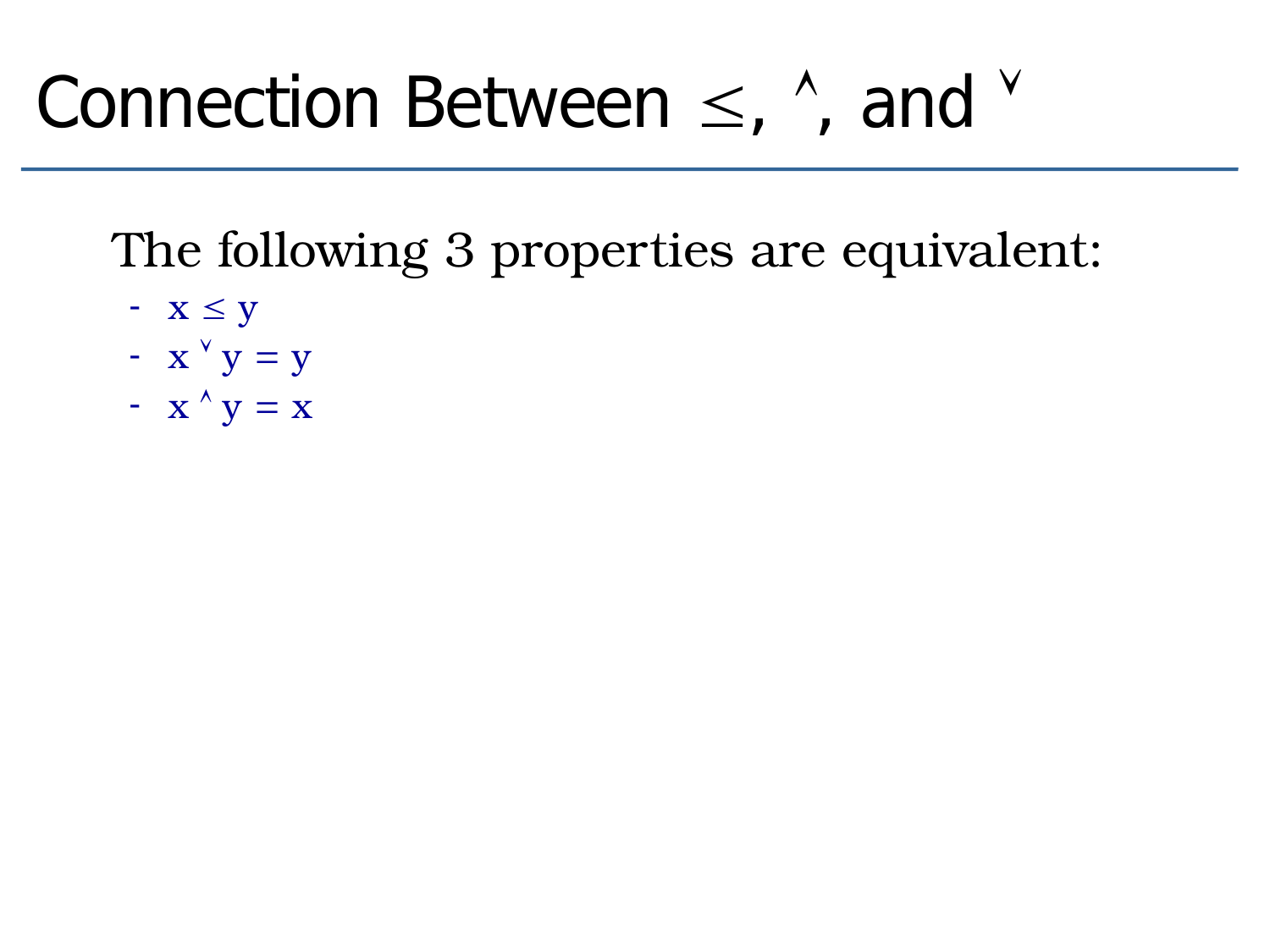

# Connection Between ≤, ∧, and ∨
The following 3 properties are equivalent:
x ≤ y
x ∨ y = y
x ∧ y = x
Saman Amarasinghe         			14			6.035      ©MIT Fall 1998